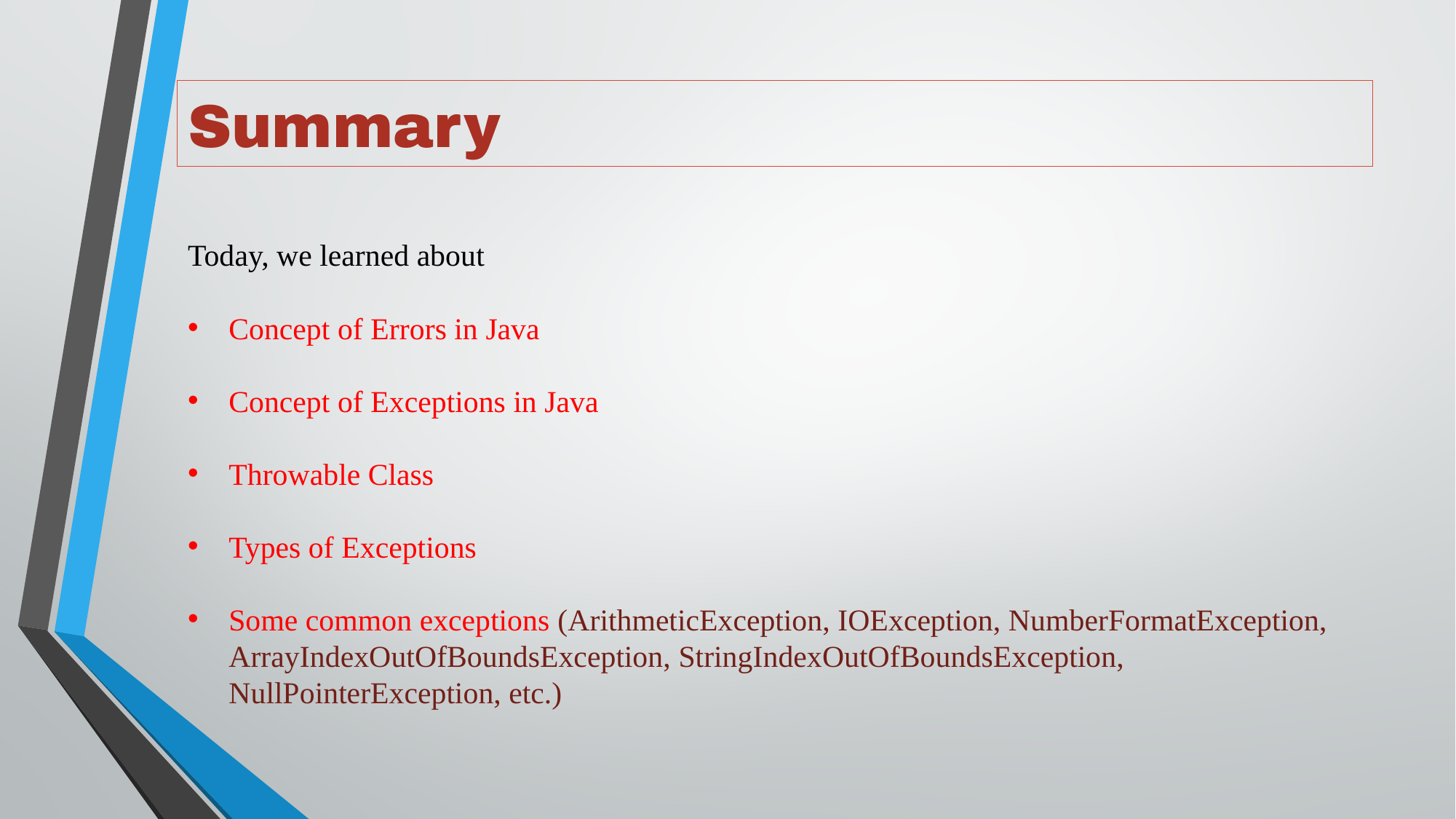

# Summary

Today, we learned about

Concept of Errors in Java

Concept of Exceptions in Java

Throwable Class

Types of Exceptions

Some common exceptions (ArithmeticException, IOException, NumberFormatException, ArrayIndexOutOfBoundsException, StringIndexOutOfBoundsException, NullPointerException, etc.)